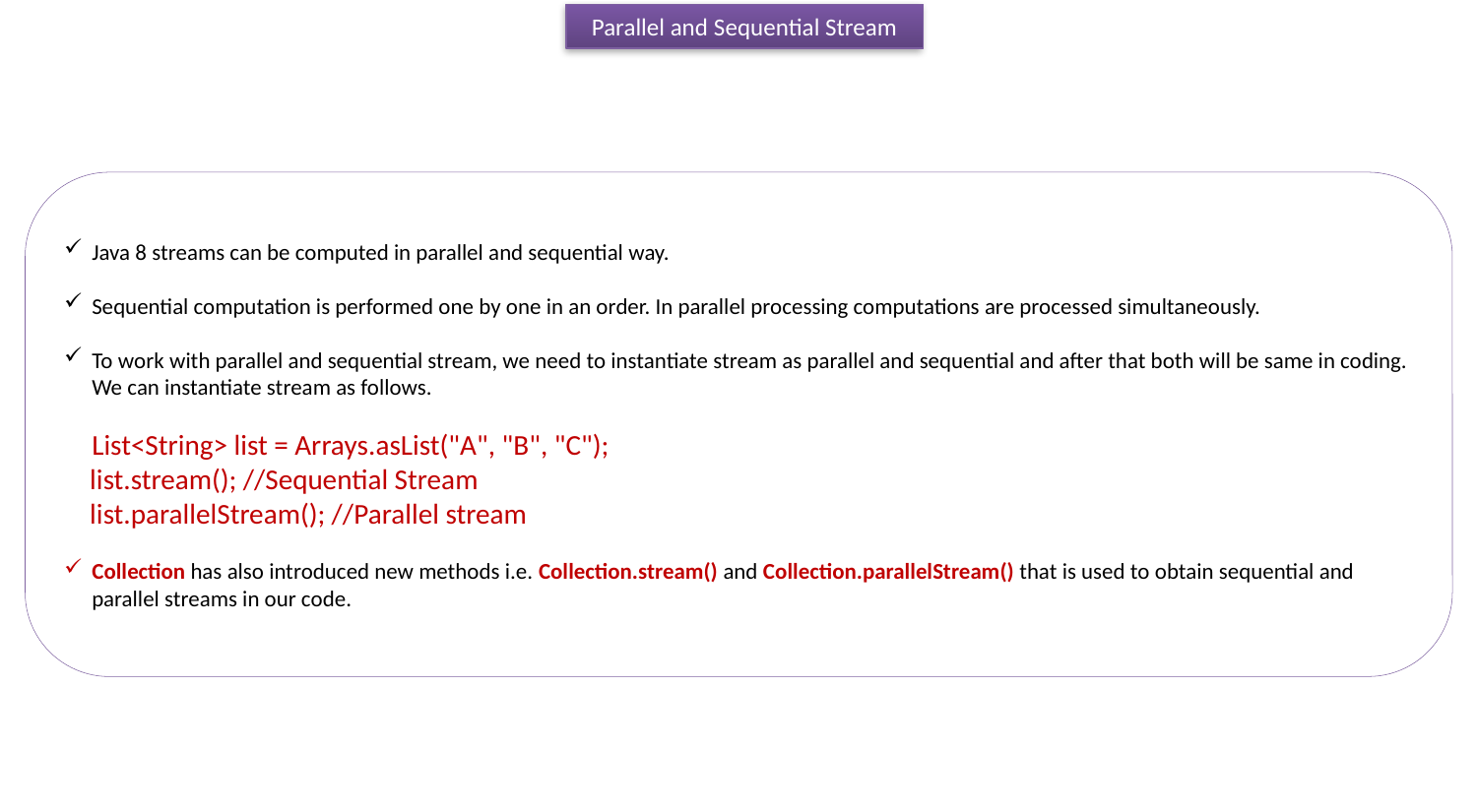

Parallel and Sequential Stream
Java 8 streams can be computed in parallel and sequential way.

Sequential computation is performed one by one in an order. In parallel processing computations are processed simultaneously.

To work with parallel and sequential stream, we need to instantiate stream as parallel and sequential and after that both will be same in coding. We can instantiate stream as follows.
List<String> list = Arrays.asList("A", "B", "C");
    list.stream(); //Sequential Stream
    list.parallelStream(); //Parallel stream
Collection has also introduced new methods i.e. Collection.stream() and Collection.parallelStream() that is used to obtain sequential and parallel streams in our code.